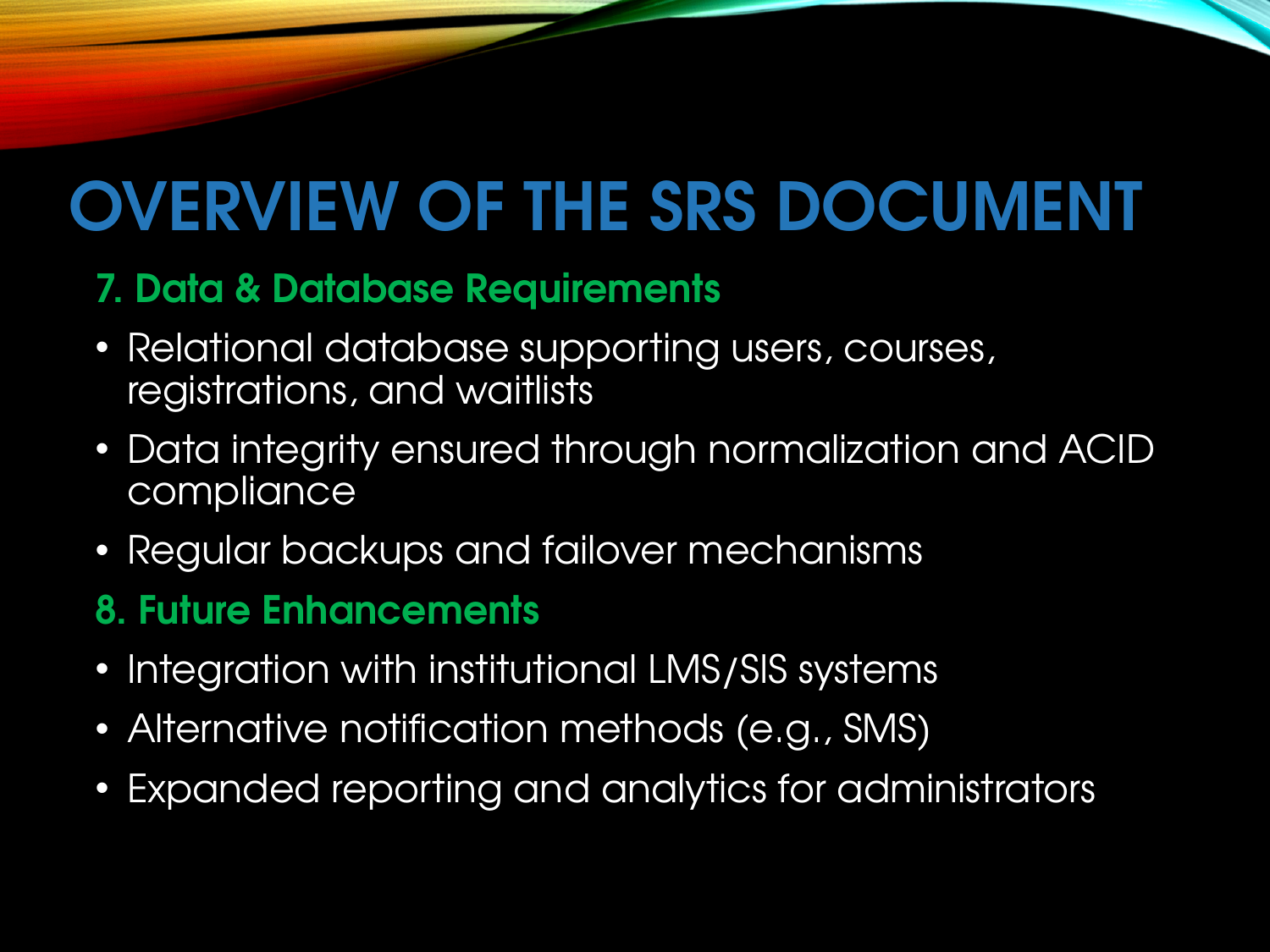

# Overview of the SRS Document
7. Data & Database Requirements
Relational database supporting users, courses, registrations, and waitlists
Data integrity ensured through normalization and ACID compliance
Regular backups and failover mechanisms
8. Future Enhancements
Integration with institutional LMS/SIS systems
Alternative notification methods (e.g., SMS)
Expanded reporting and analytics for administrators